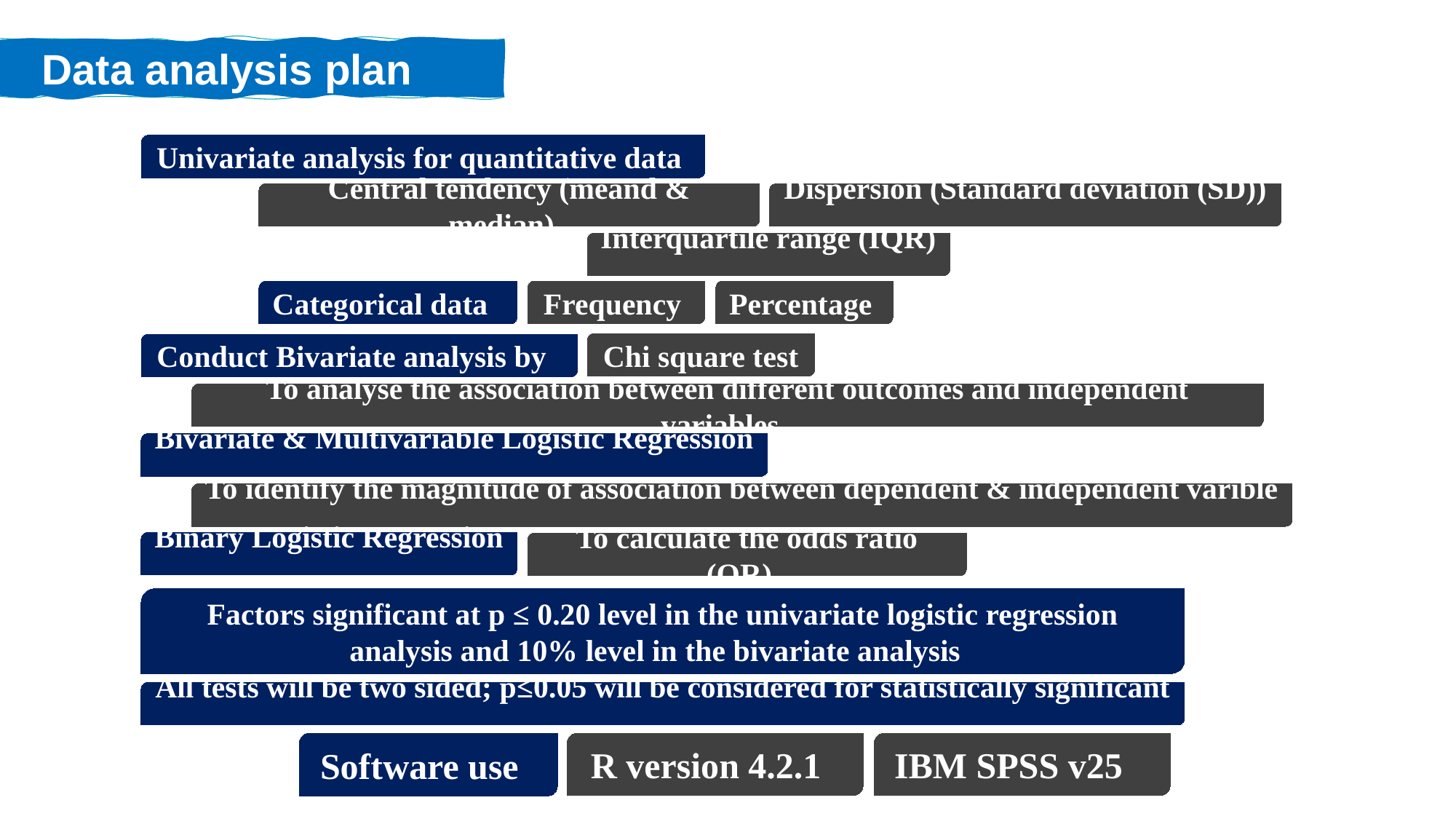

Data analysis plan
Univariate analysis for quantitative data
Central tendency (meand & median)
Dispersion (Standard deviation (SD))
Interquartile range (IQR)
Frequency
Percentage
Categorical data
Chi square test
Conduct Bivariate analysis by
To analyse the association between different outcomes and independent variables
Bivariate & Multivariable Logistic Regression
To identify the magnitude of association between dependent & independent varible
Binary Logistic Regression
To calculate the odds ratio (OR)
Factors significant at p ≤ 0.20 level in the univariate logistic regression analysis and 10% level in the bivariate analysis
All tests will be two sided; p≤0.05 will be considered for statistically significant
Software use
R version 4.2.1
IBM SPSS v25